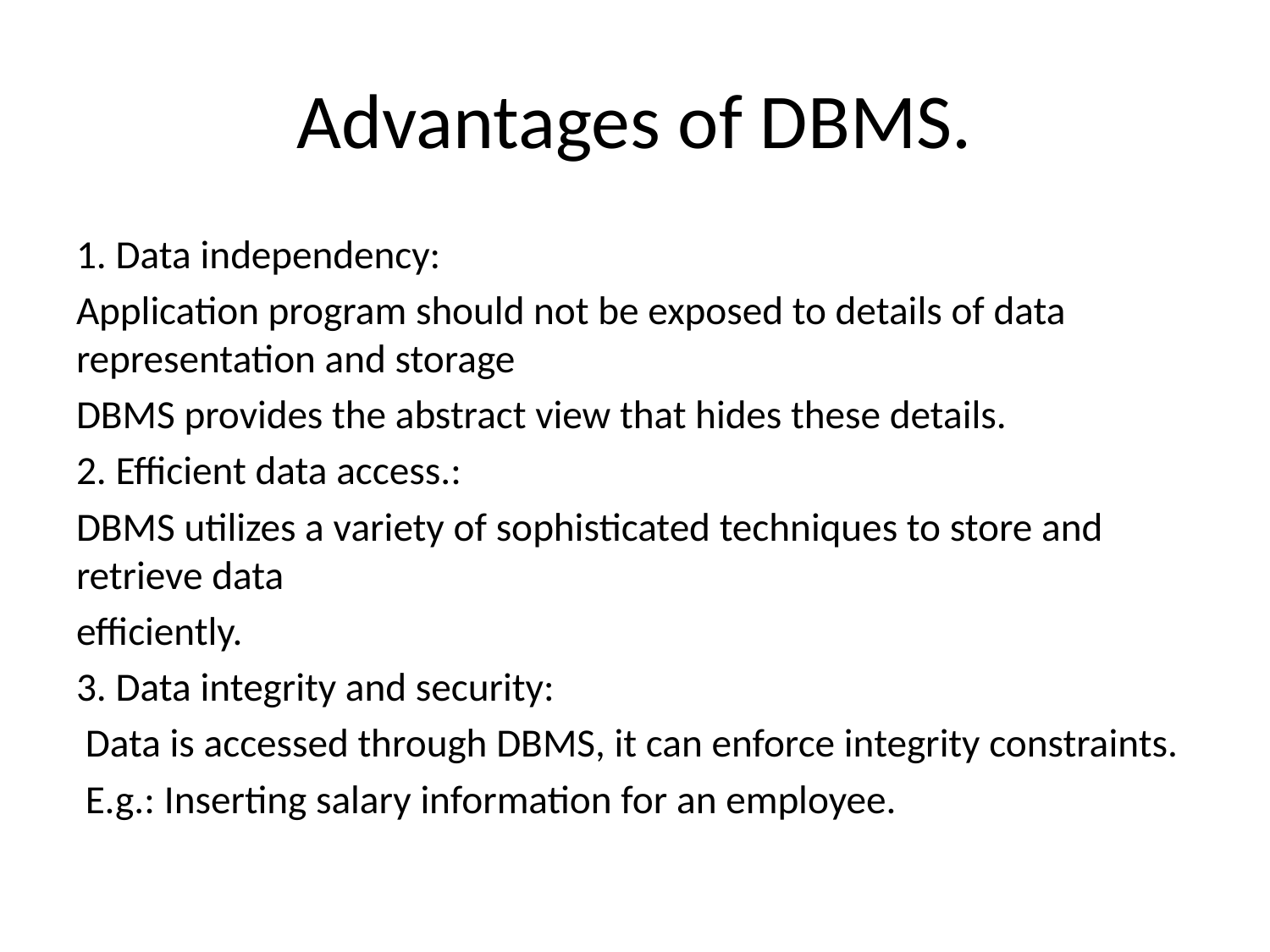

# Advantages of DBMS.
1. Data independency:
Application program should not be exposed to details of data representation and storage
DBMS provides the abstract view that hides these details.
2. Efficient data access.:
DBMS utilizes a variety of sophisticated techniques to store and retrieve data
efficiently.
3. Data integrity and security:
 Data is accessed through DBMS, it can enforce integrity constraints.
 E.g.: Inserting salary information for an employee.